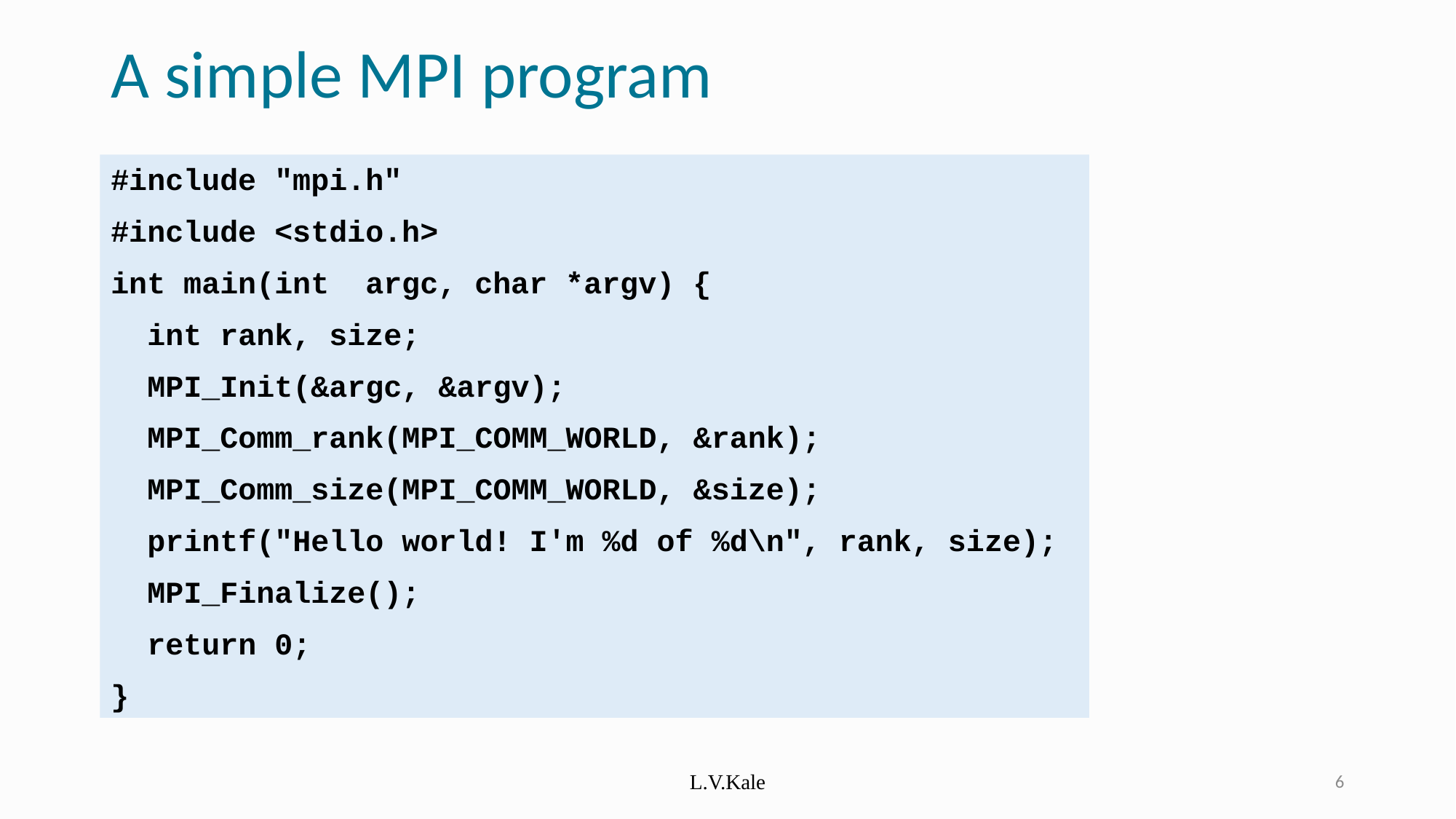

# A simple MPI program
#include "mpi.h"
#include <stdio.h>
int main(int  argc, char *argv) {
  int rank, size;
  MPI_Init(&argc, &argv);
  MPI_Comm_rank(MPI_COMM_WORLD, &rank);
  MPI_Comm_size(MPI_COMM_WORLD, &size);
  printf("Hello world! I'm %d of %d\n", rank, size);
  MPI_Finalize();
  return 0;
}
L.V.Kale
6